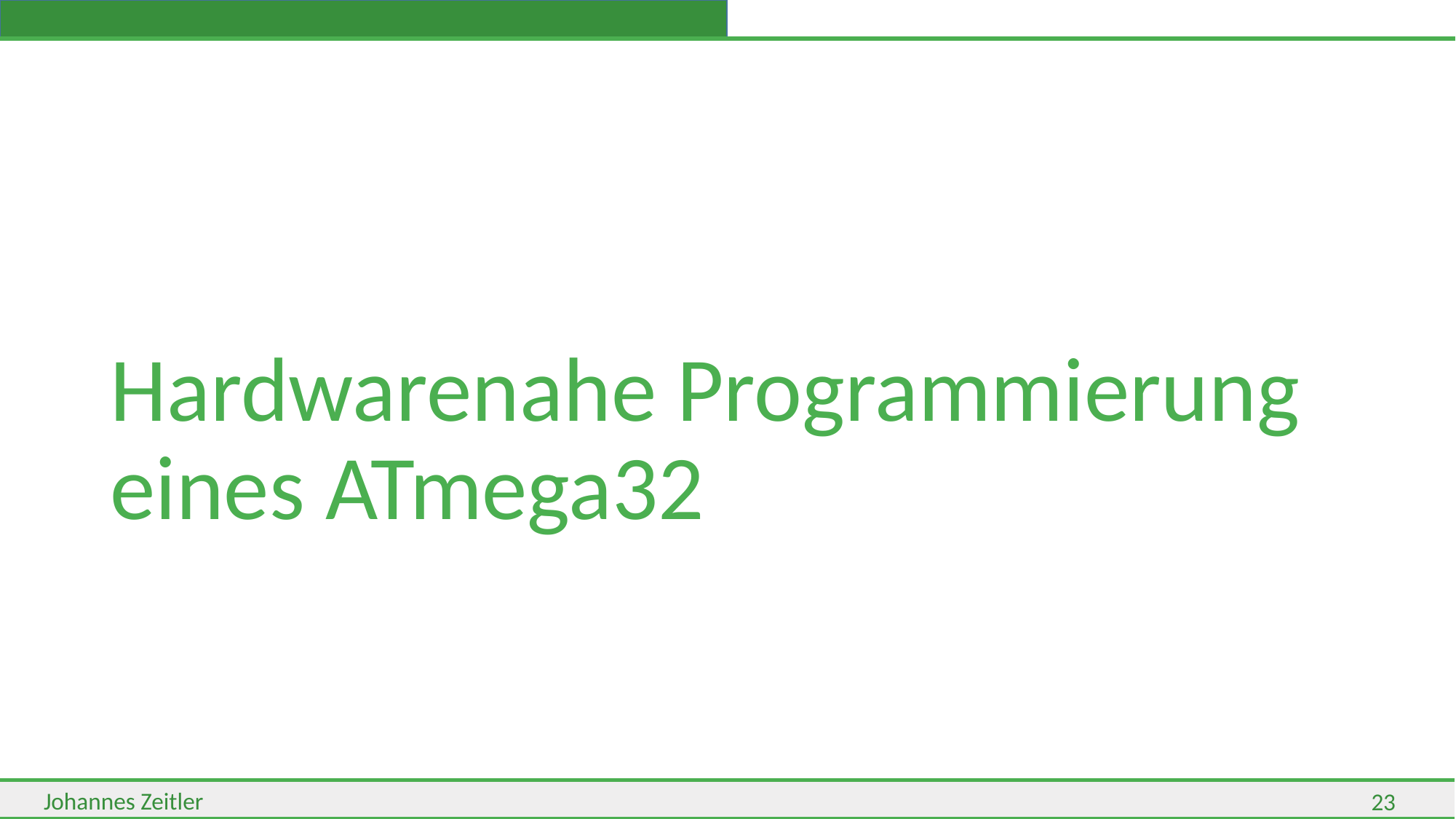

# Hardwarenahe Programmierung eines ATmega32

23
Johannes Zeitler